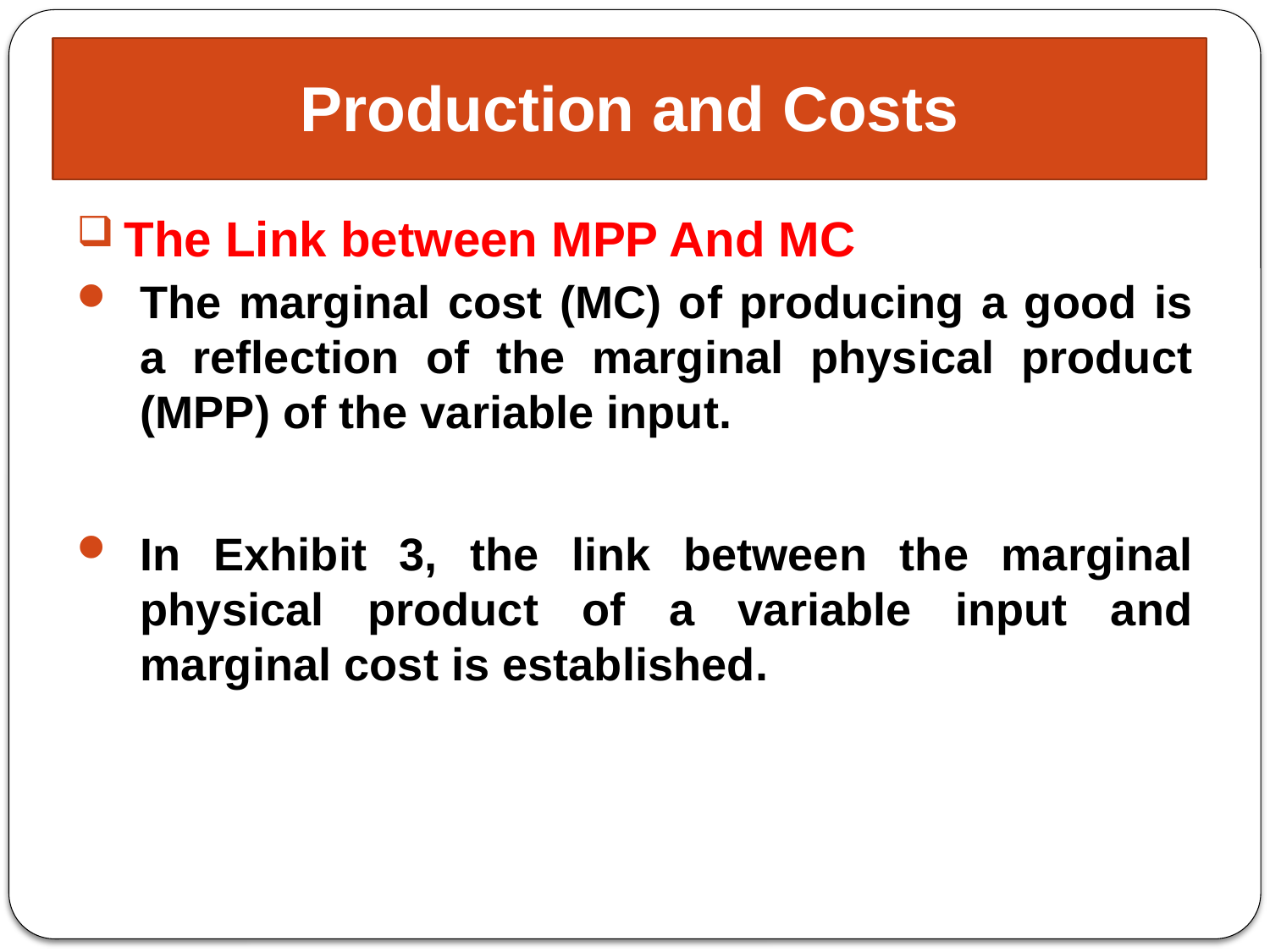

# Production and Costs
The Link between MPP And MC
The marginal cost (MC) of producing a good is a reflection of the marginal physical product (MPP) of the variable input.

In Exhibit 3, the link between the marginal physical product of a variable input and marginal cost is established.